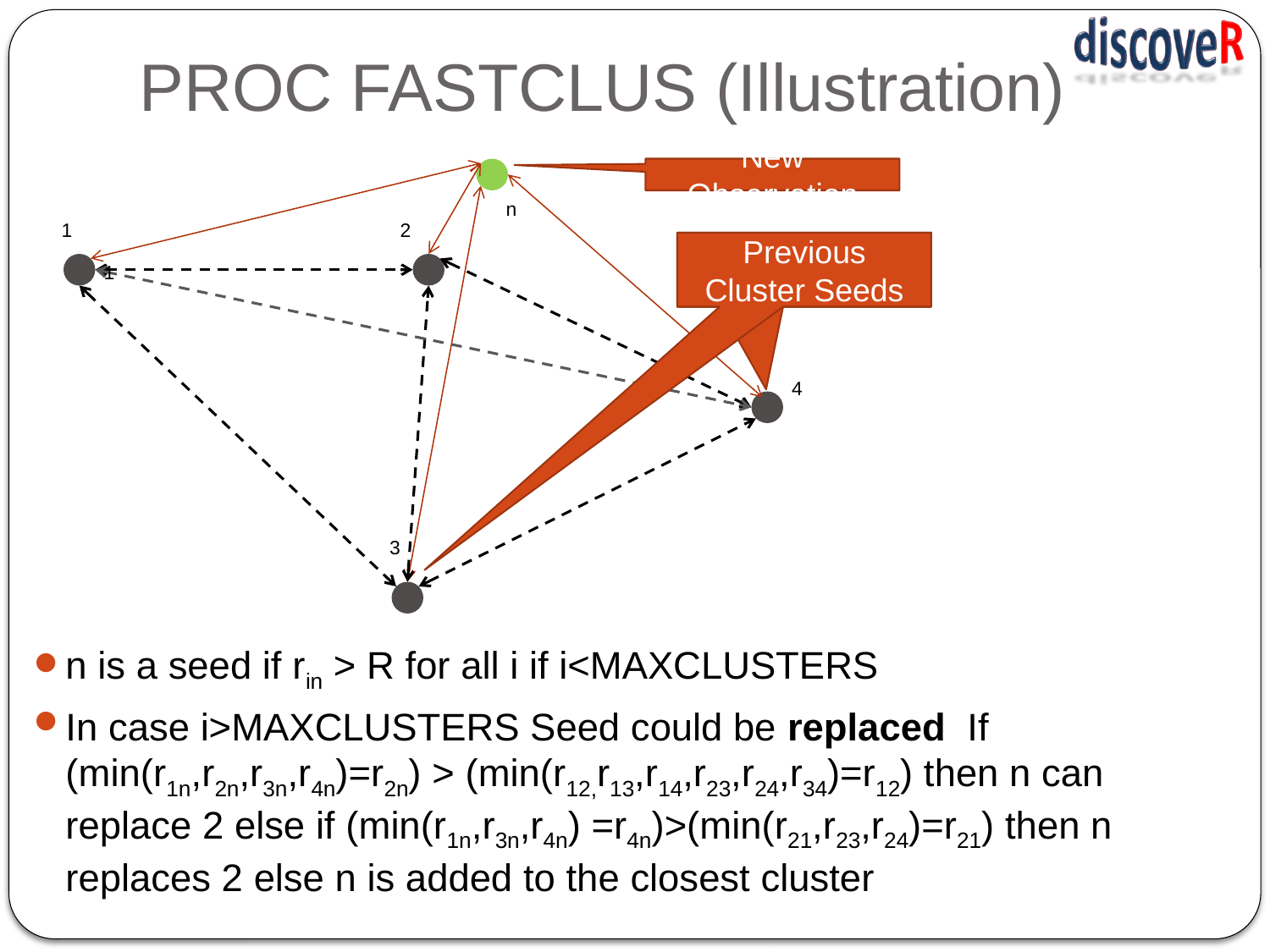

# PROC FASTCLUS (Illustration)

New Observation
n
1
2
Previous Cluster Seeds
Previous Cluster Seeds

1

4

3

n is a seed if rin > R for all i if i<MAXCLUSTERS
In case i>MAXCLUSTERS Seed could be replaced  If (min(r1n,r2n,r3n,r4n)=r2n) > (min(r12,r13,r14,r23,r24,r34)=r12) then n can replace 2 else if (min(r1n,r3n,r4n) =r4n)>(min(r21,r23,r24)=r21) then n replaces 2 else n is added to the closest cluster